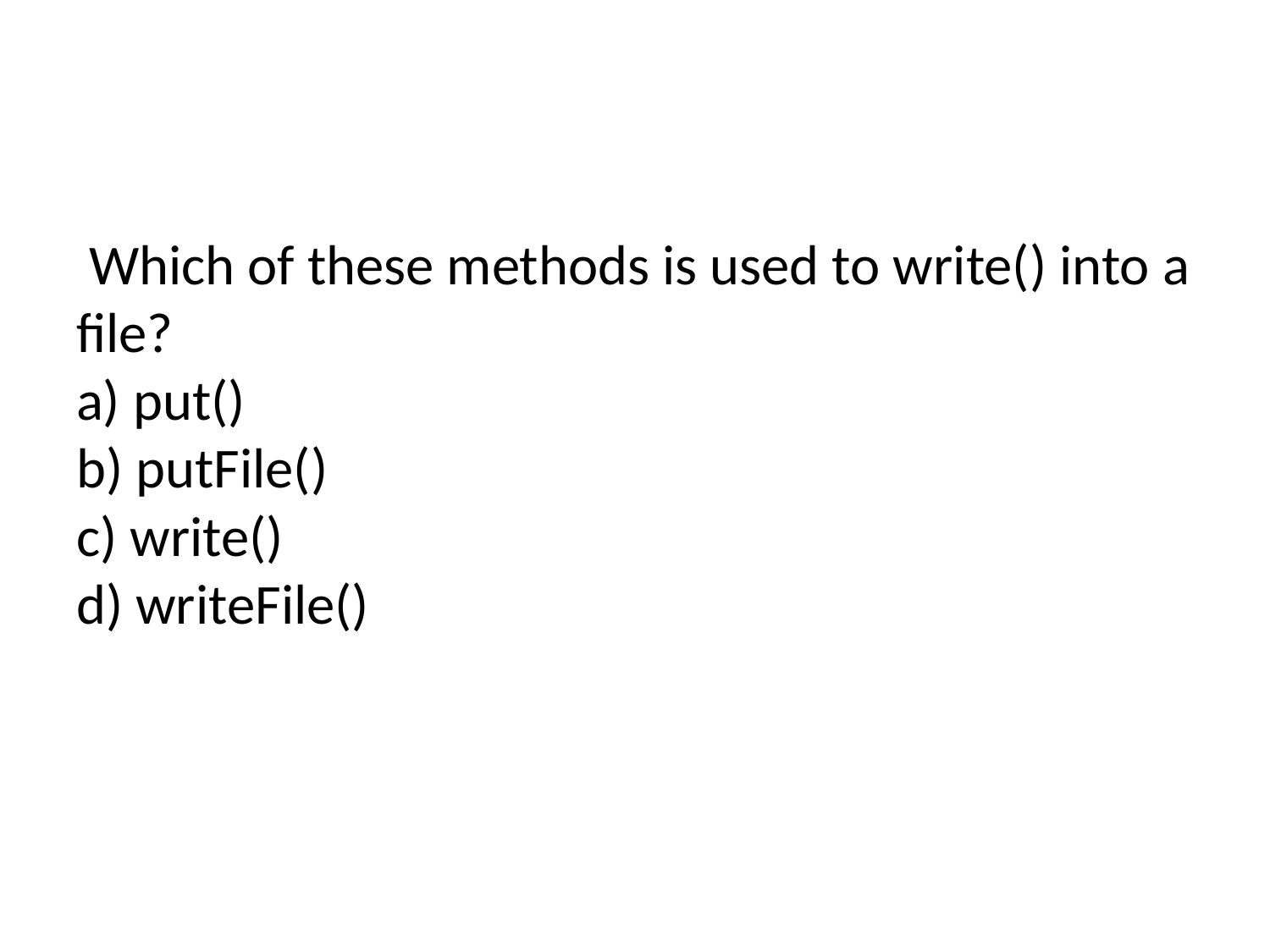

#
 Which of these methods is used to write() into a file?
a) put()
b) putFile()
c) write()
d) writeFile()